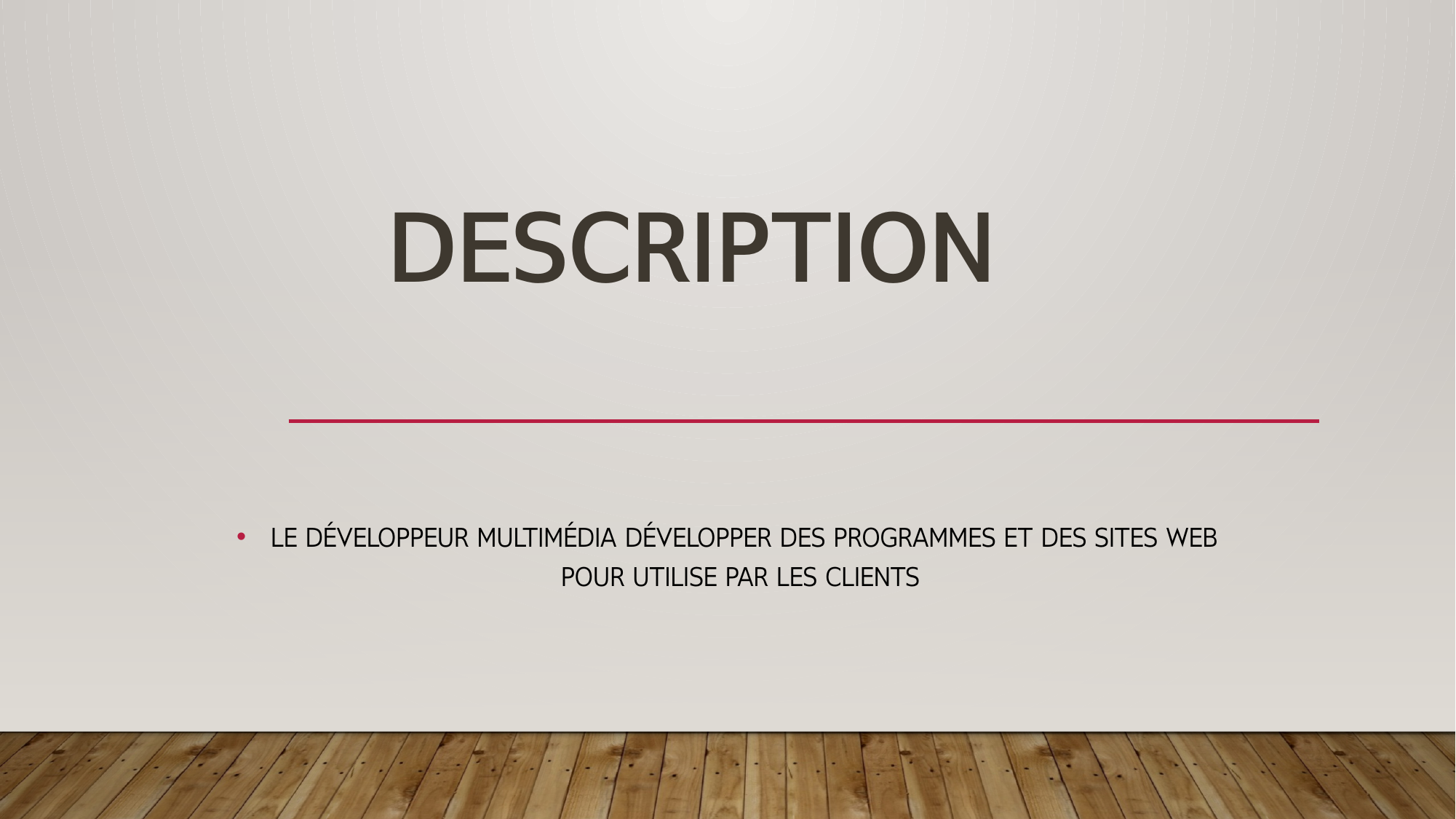

# description
Le développeur multimédia développer des programmes et des sites web pour utilise par les clients